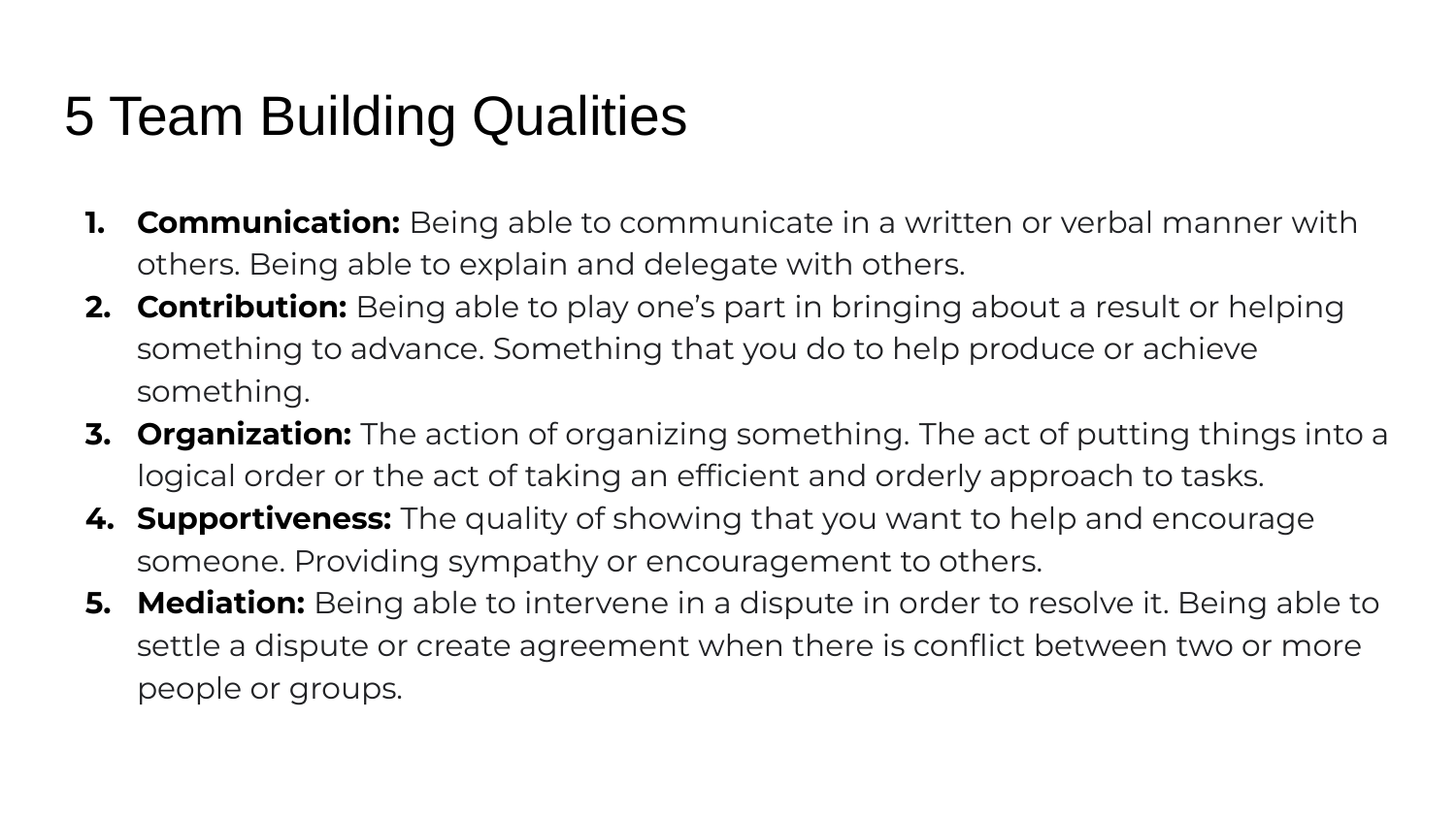

# 5 Team Building Qualities
Communication: Being able to communicate in a written or verbal manner with others. Being able to explain and delegate with others.
Contribution: Being able to play one’s part in bringing about a result or helping something to advance. Something that you do to help produce or achieve something.
Organization: The action of organizing something. The act of putting things into a logical order or the act of taking an efficient and orderly approach to tasks.
Supportiveness: The quality of showing that you want to help and encourage someone. Providing sympathy or encouragement to others.
Mediation: Being able to intervene in a dispute in order to resolve it. Being able to settle a dispute or create agreement when there is conflict between two or more people or groups.